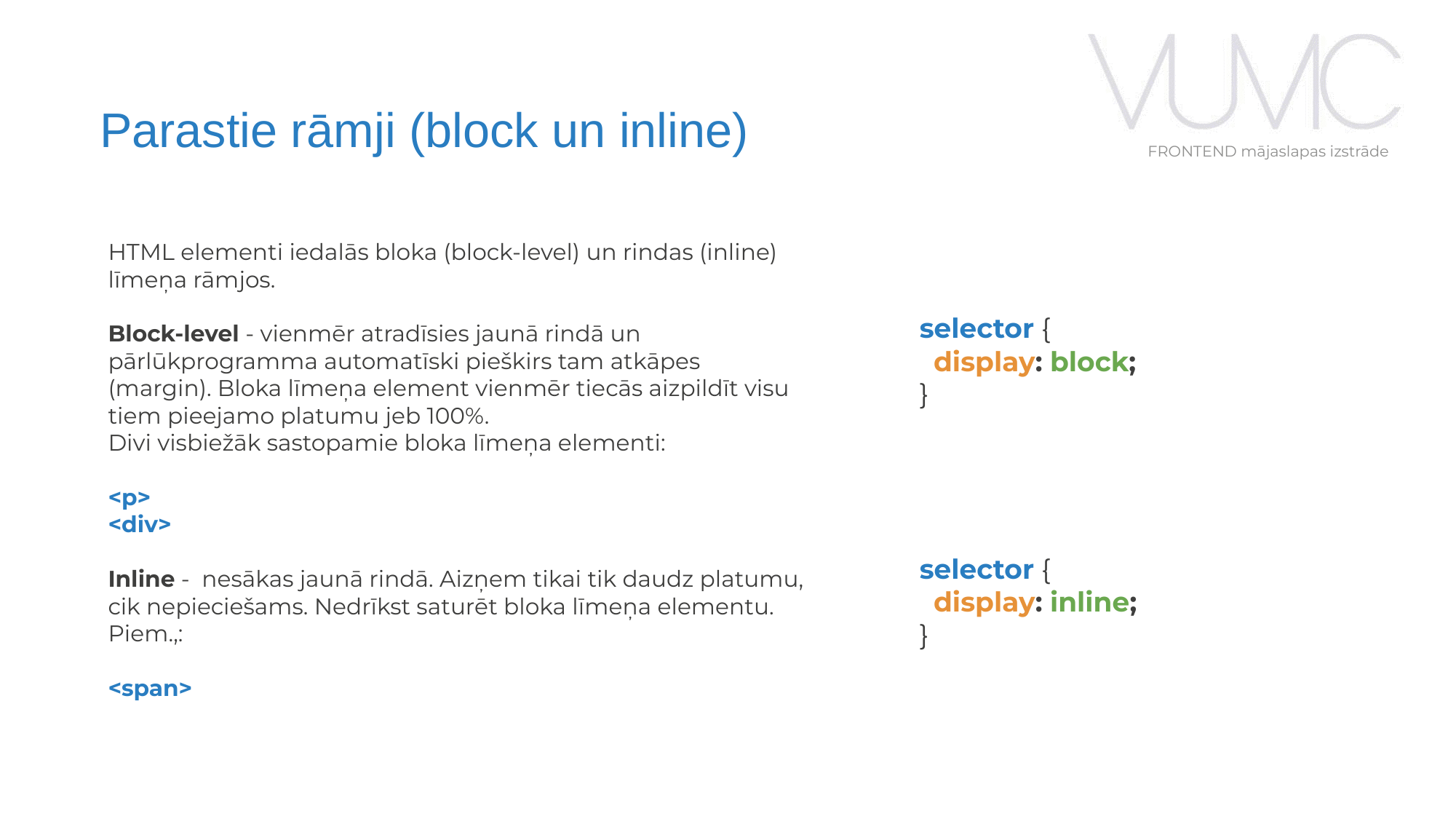

Parastie rāmji (block un inline)
FRONTEND mājaslapas izstrāde
HTML elementi iedalās bloka (block-level) un rindas (inline) līmeņa rāmjos.
Block-level - vienmēr atradīsies jaunā rindā un pārlūkprogramma automatīski pieškirs tam atkāpes (margin). Bloka līmeņa element vienmēr tiecās aizpildīt visu tiem pieejamo platumu jeb 100%.
Divi visbiežāk sastopamie bloka līmeņa elementi:
<p>
<div>

Inline -  nesākas jaunā rindā. Aizņem tikai tik daudz platumu, cik nepieciešams. Nedrīkst saturēt bloka līmeņa elementu.
Piem.,:
<span>

selector {
  display: block;
}
selector {
  display: inline;
}
19